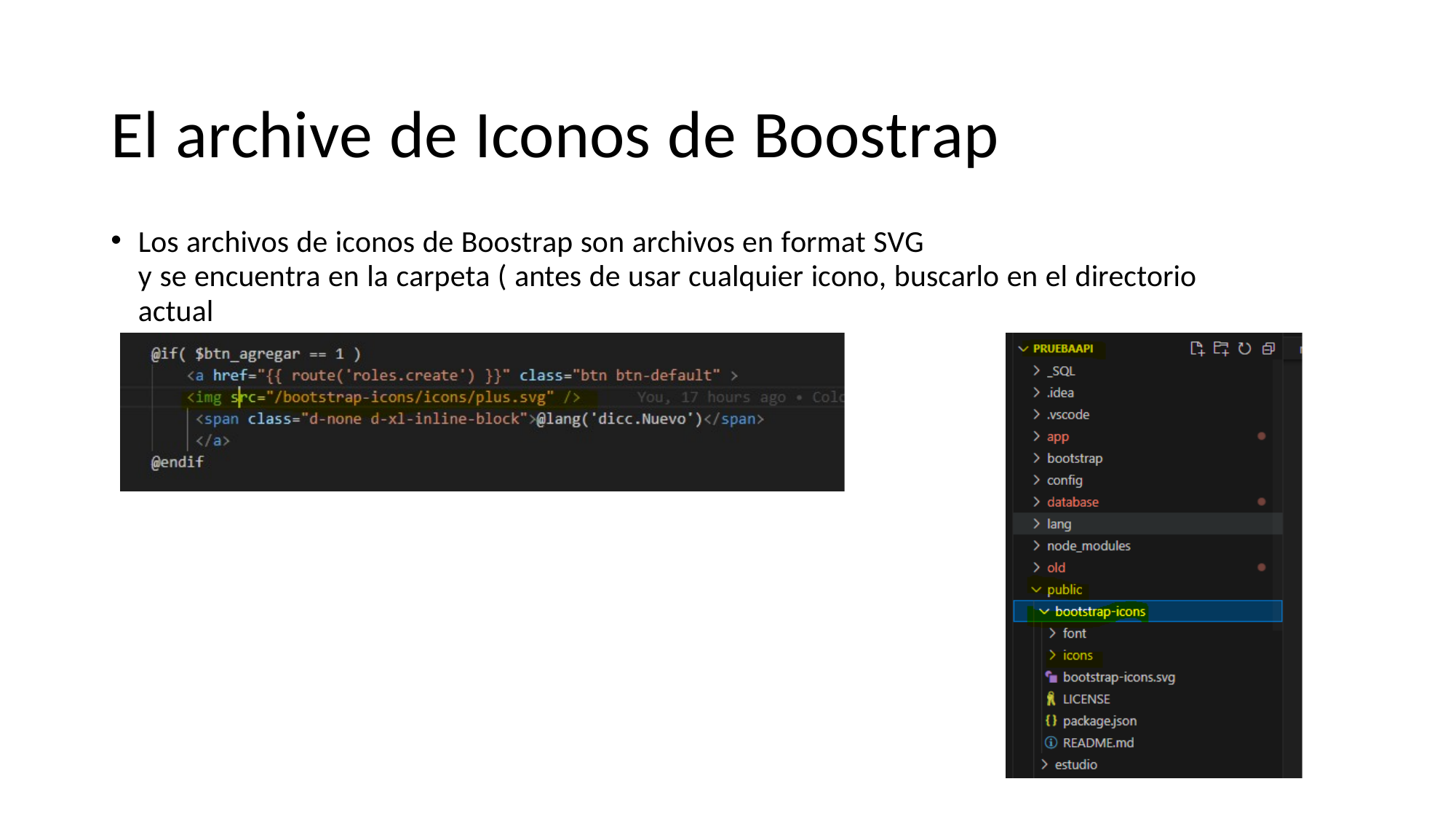

# El archive de Iconos de Boostrap
Los archivos de iconos de Boostrap son archivos en format SVG
y se encuentra en la carpeta ( antes de usar cualquier icono, buscarlo en el directorio actual